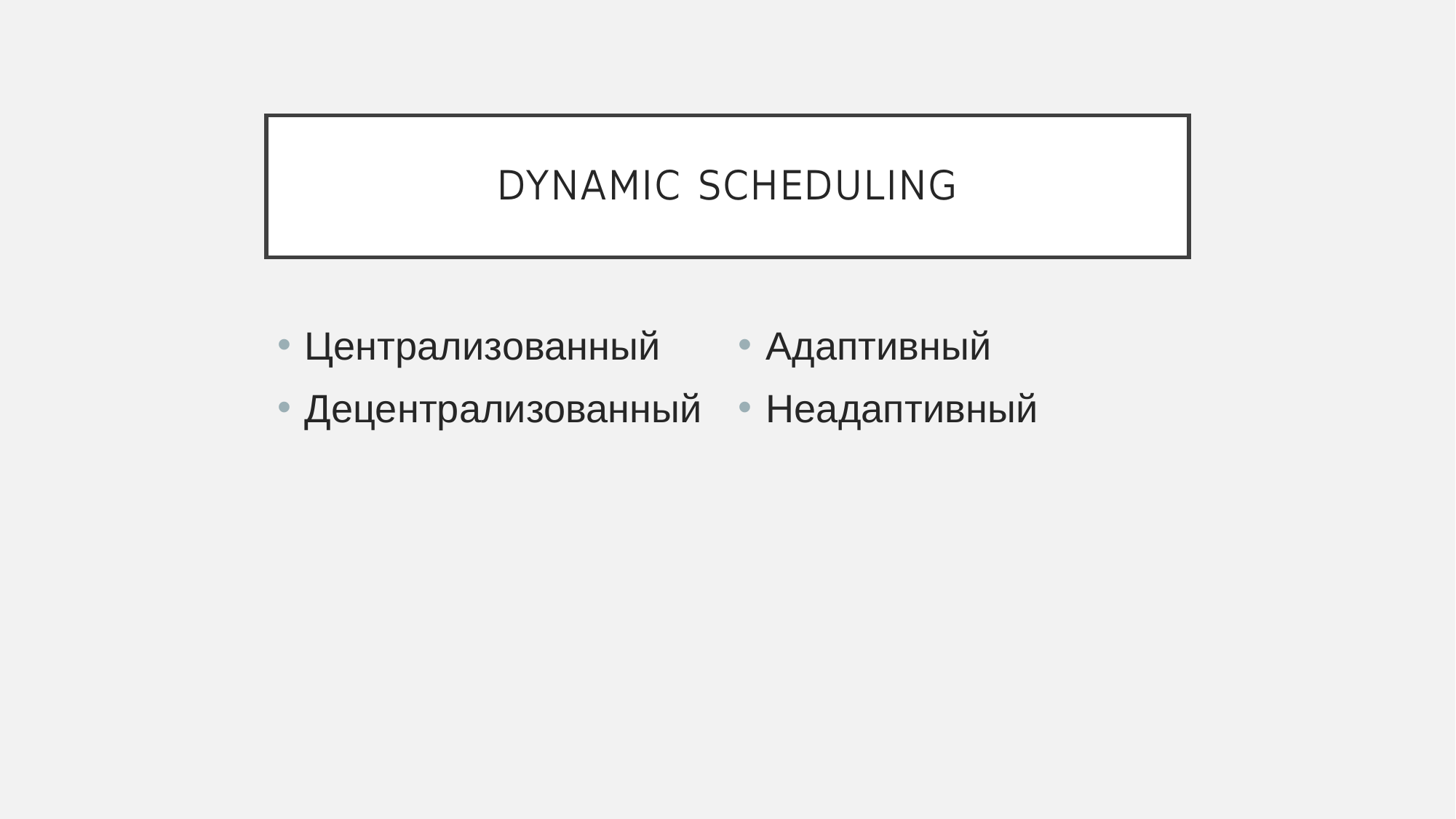

# Dynamic Scheduling
Централизованный
Децентрализованный
Адаптивный
Неадаптивный